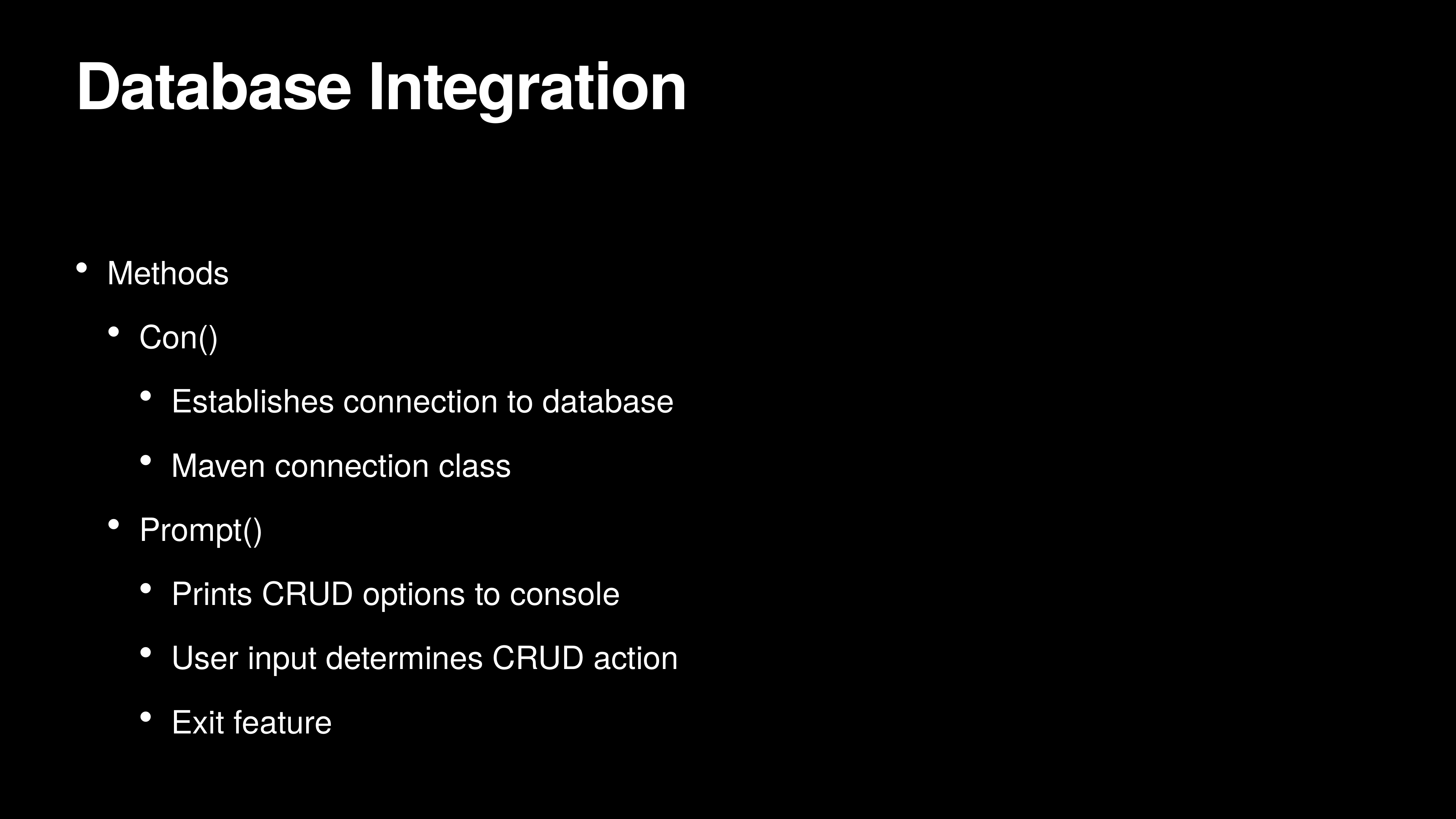

# Database Integration
Methods
Con()
Establishes connection to database
Maven connection class
Prompt()
Prints CRUD options to console
User input determines CRUD action
Exit feature